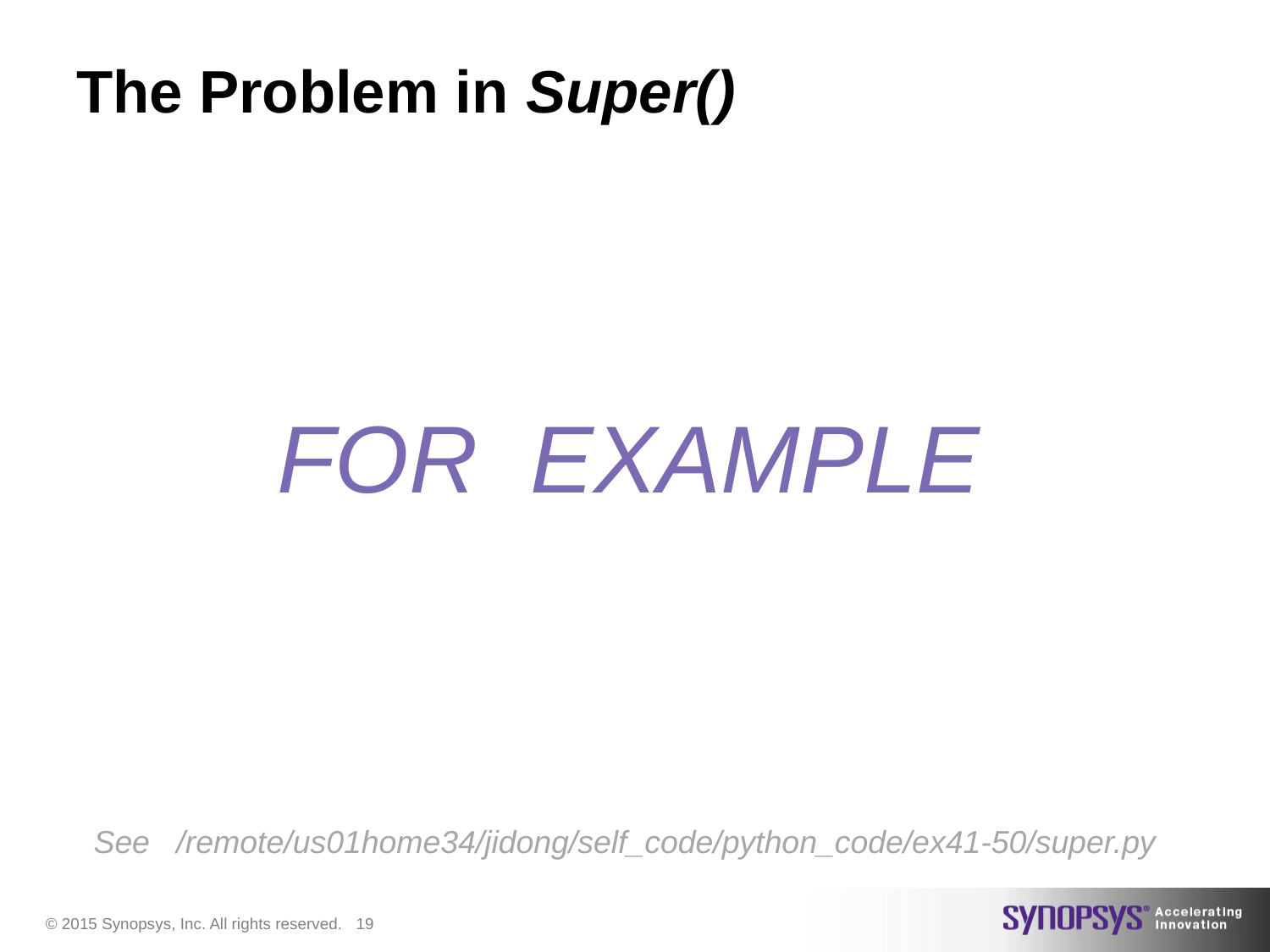

# The Problem in Super()
For  EXample
See   /remote/us01home34/jidong/self_code/python_code/ex41-50/super.py